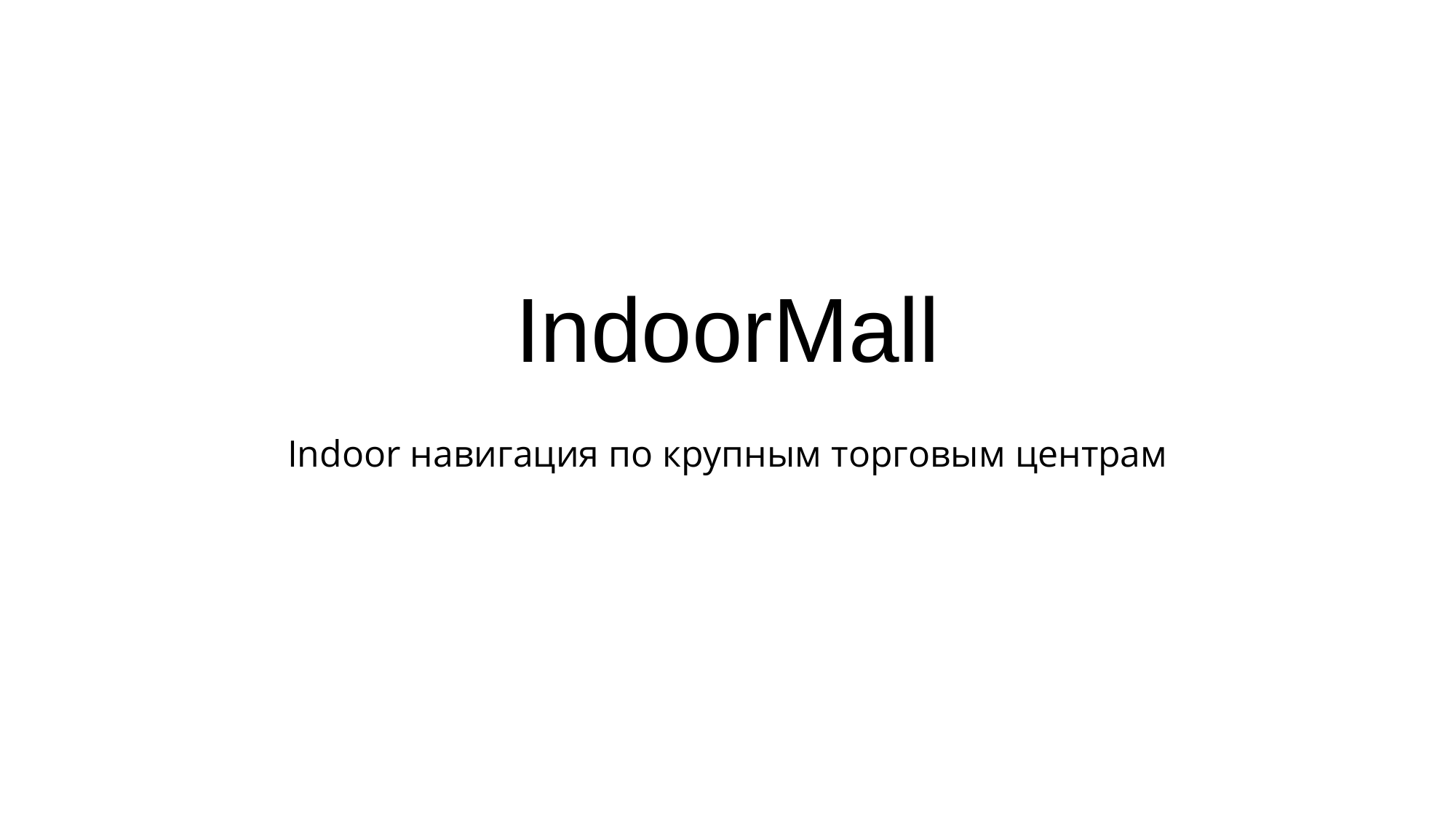

IndoorMall
Indoor навигация по крупным торговым центрам